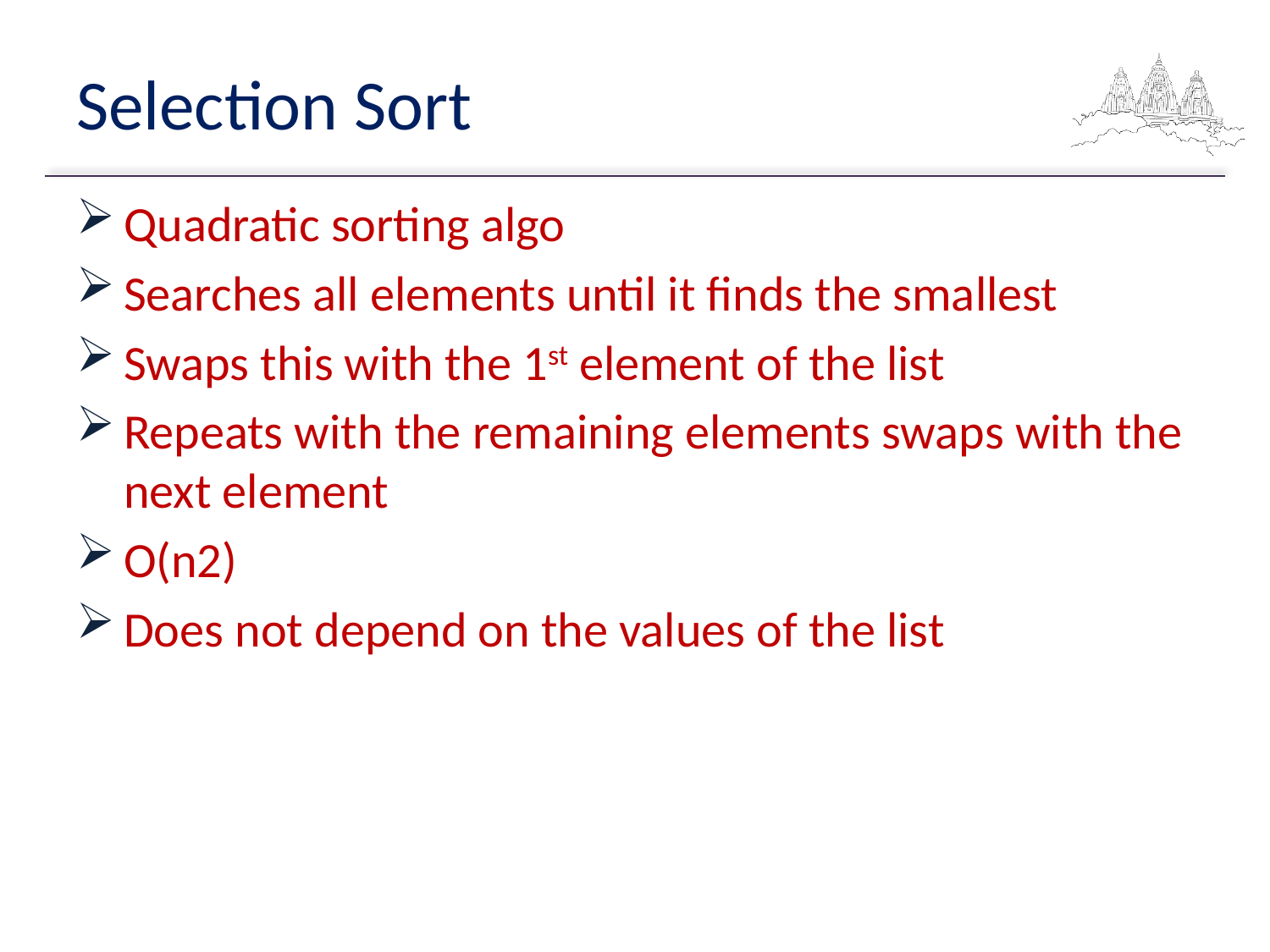

# Selection Sort
Quadratic sorting algo
Searches all elements until it finds the smallest
Swaps this with the 1st element of the list
Repeats with the remaining elements swaps with the next element
O(n2)
Does not depend on the values of the list